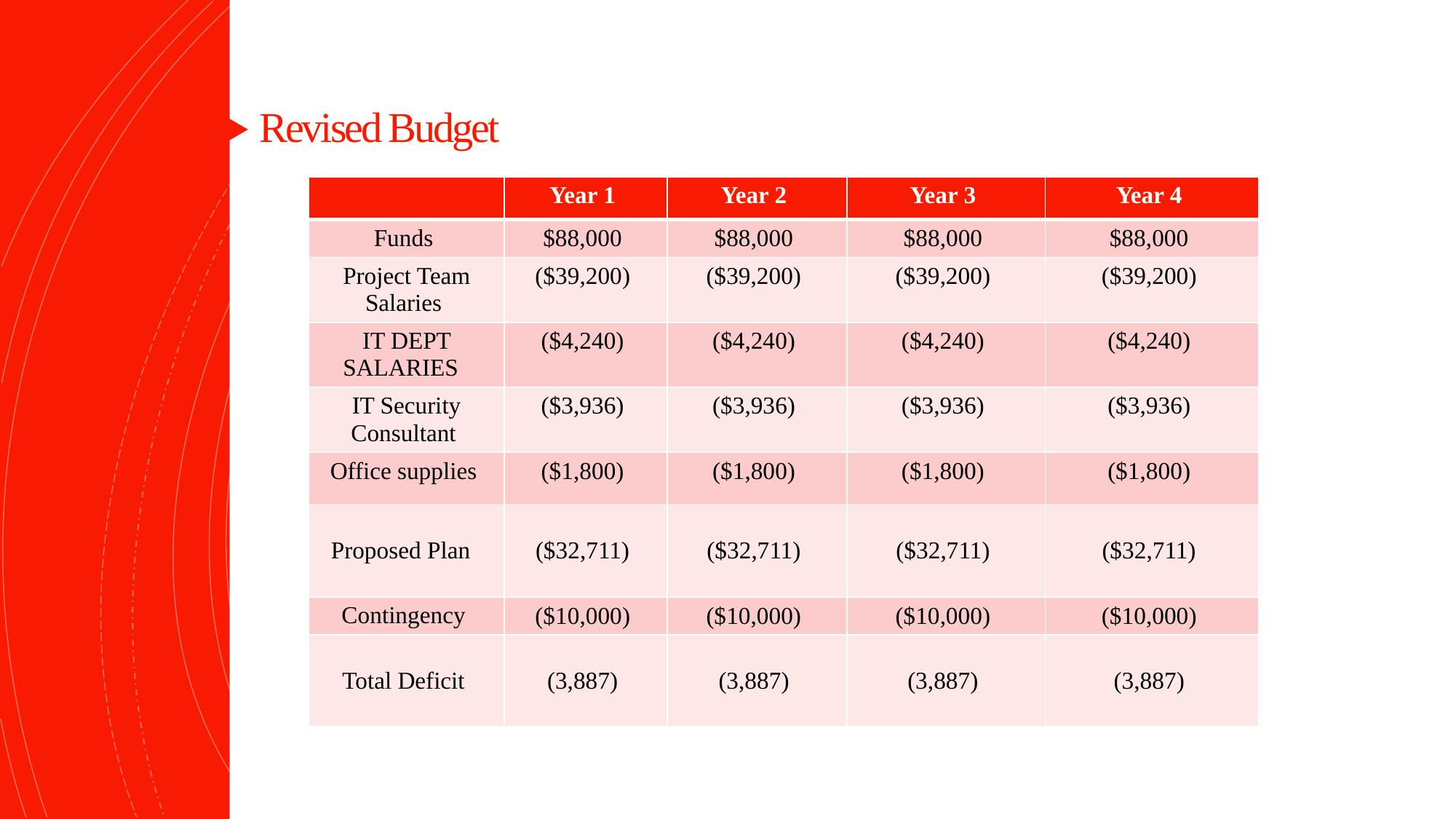

# ...RRRREEER
Revised Budget

|  | Year 1 | Year 2 | Year 3 | Year 4 |
| --- | --- | --- | --- | --- |
| Funds | $88,000 | $88,000 | $88,000 | $88,000 |
| Project Team Salaries | ($39,200) | ($39,200) | ($39,200) | ($39,200) |
| IT DEPT SALARIES | ($4,240) | ($4,240) | ($4,240) | ($4,240) |
| IT Security Consultant | ($3,936) | ($3,936) | ($3,936) | ($3,936) |
| Office supplies | ($1,800) | ($1,800) | ($1,800) | ($1,800) |
| Proposed Plan | ($32,711) | ($32,711) | ($32,711) | ($32,711) |
| Contingency | ($10,000) | ($10,000) | ($10,000) | ($10,000) |
| Total Deficit | (3,887) | (3,887) | (3,887) | (3,887) |